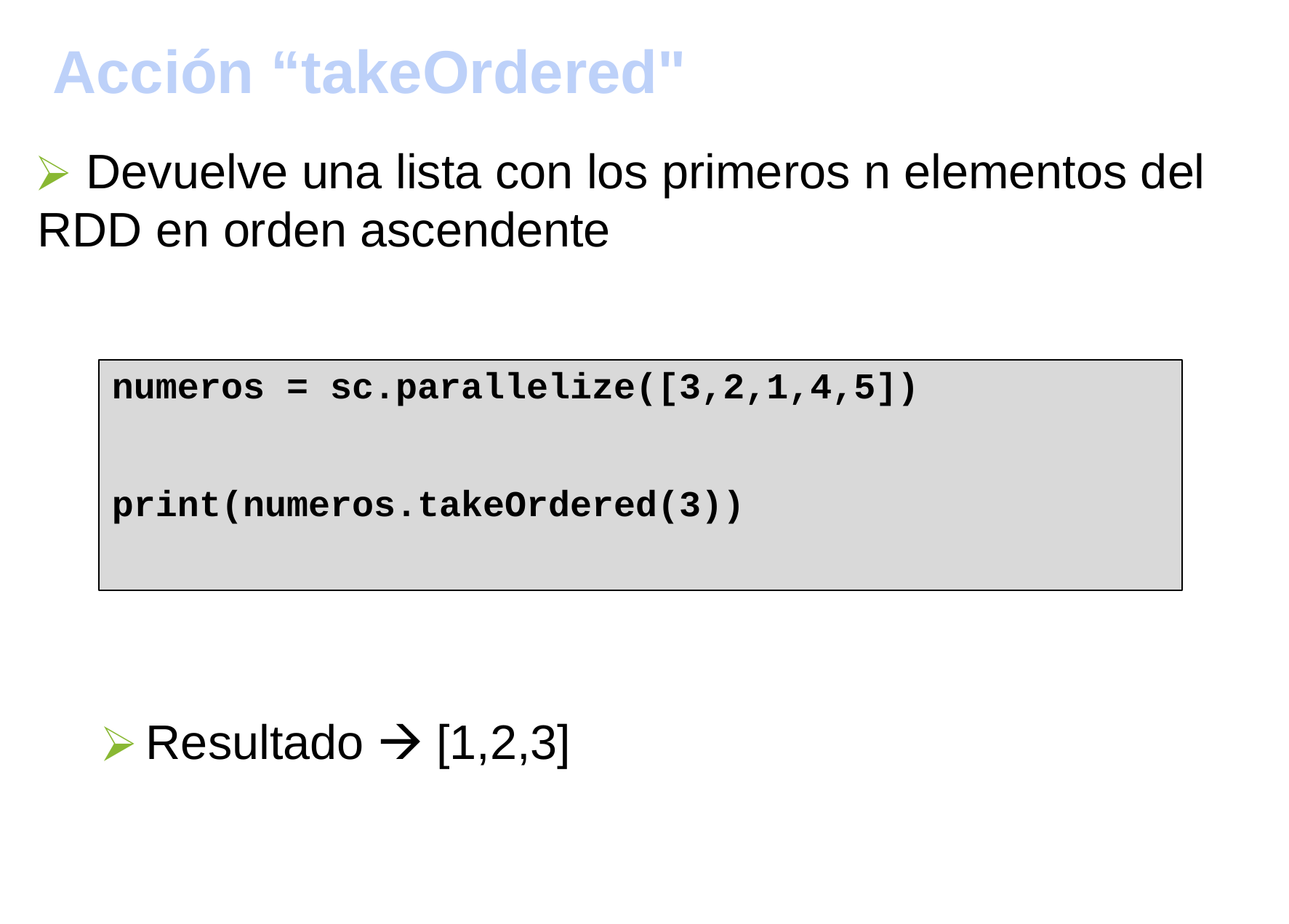

Acción “takeOrdered"
Máster en Big Data y Data Science
Ecosistema Spark
46
 Devuelve una lista con los primeros n elementos del  RDD en orden ascendente
numeros = sc.parallelize([3,2,1,4,5])

print(numeros.takeOrdered(3))

Resultado 🡪 [1,2,3]